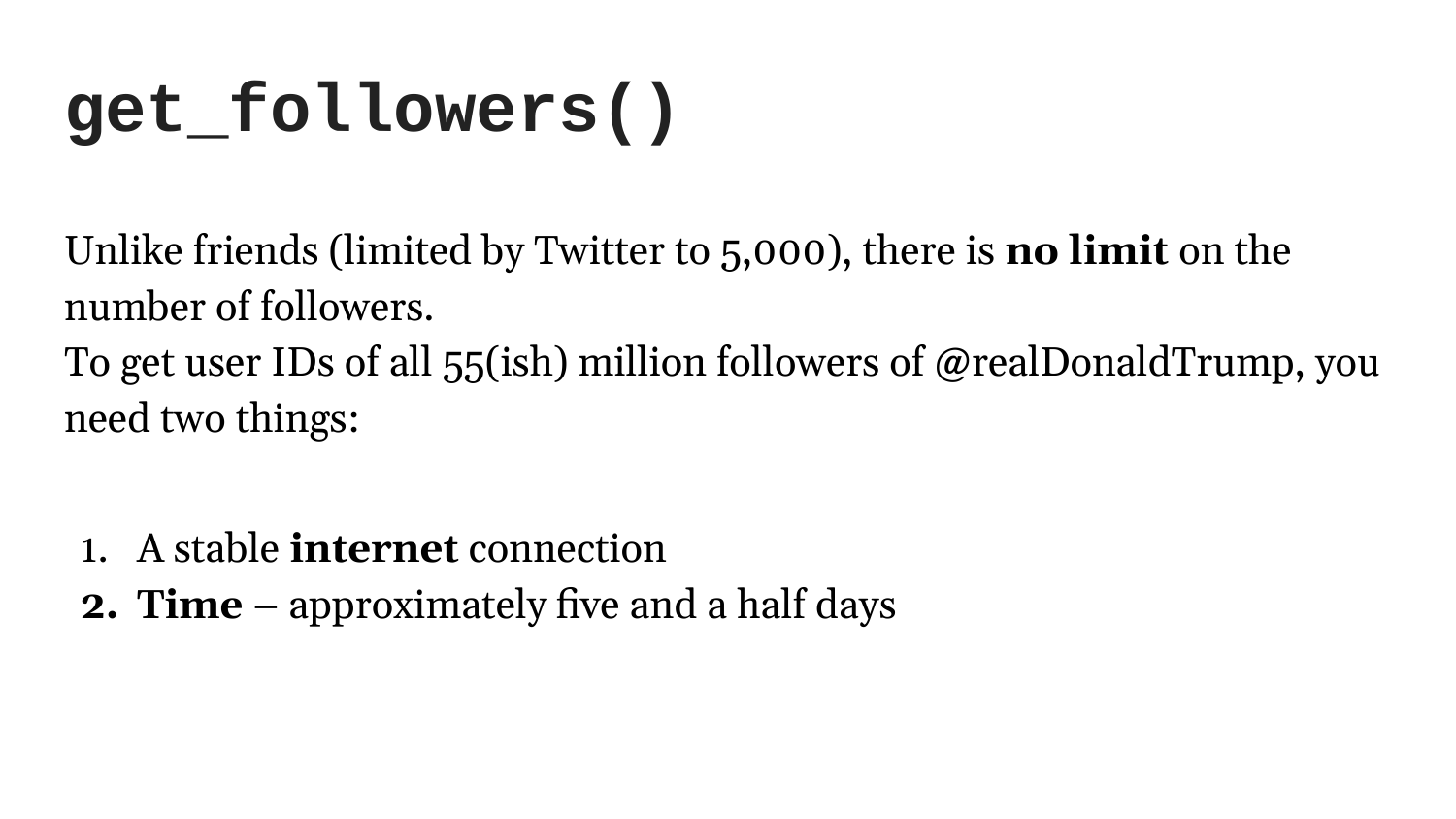

get_followers()

Unlike friends (limited by Twitter to 5,000), there is no limit on the number of followers.
To get user IDs of all 55(ish) million followers of @realDonaldTrump, you need two things:
A stable internet connection
Time – approximately five and a half days